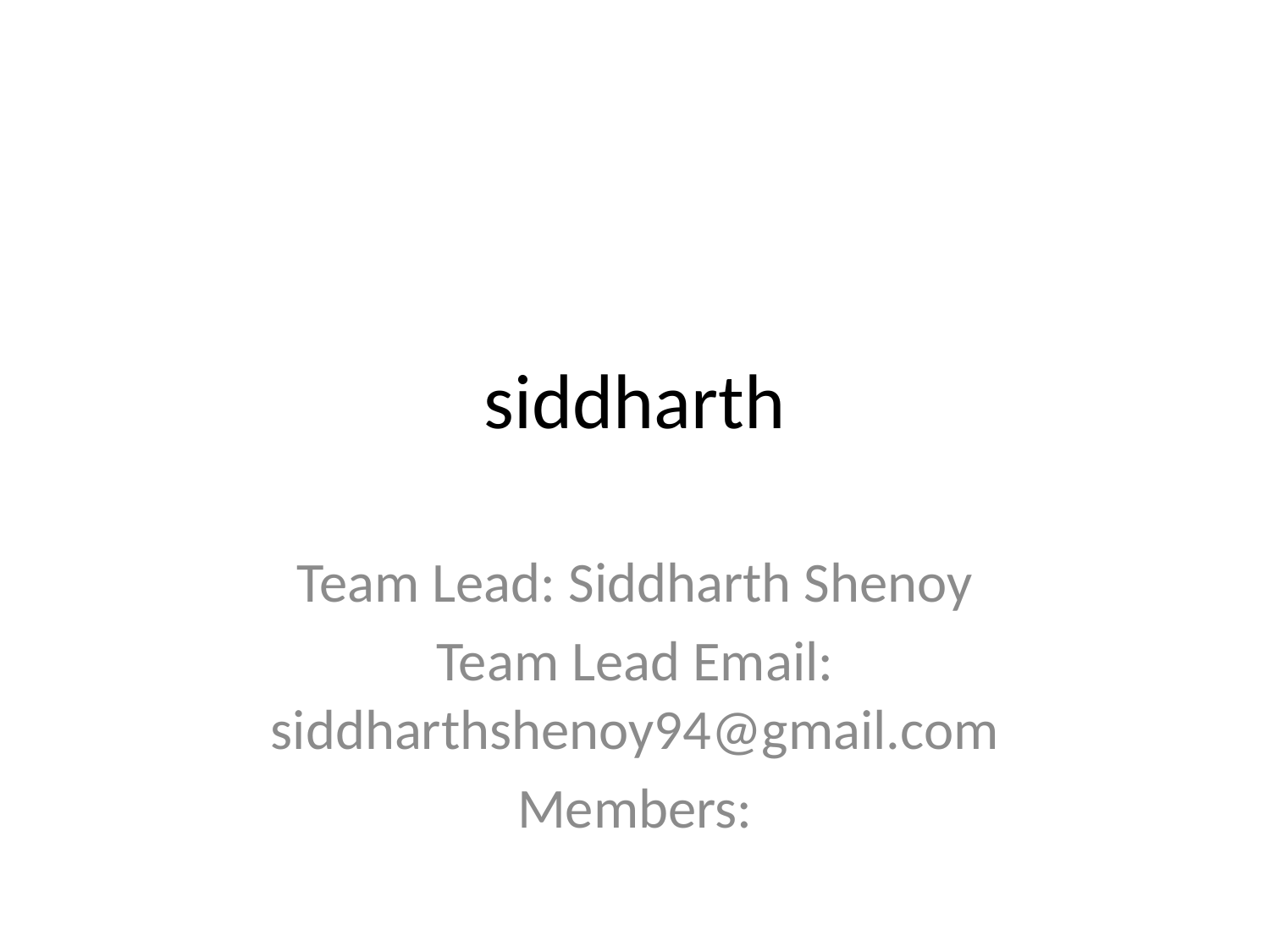

# siddharth
Team Lead: Siddharth Shenoy
Team Lead Email: siddharthshenoy94@gmail.com
Members: